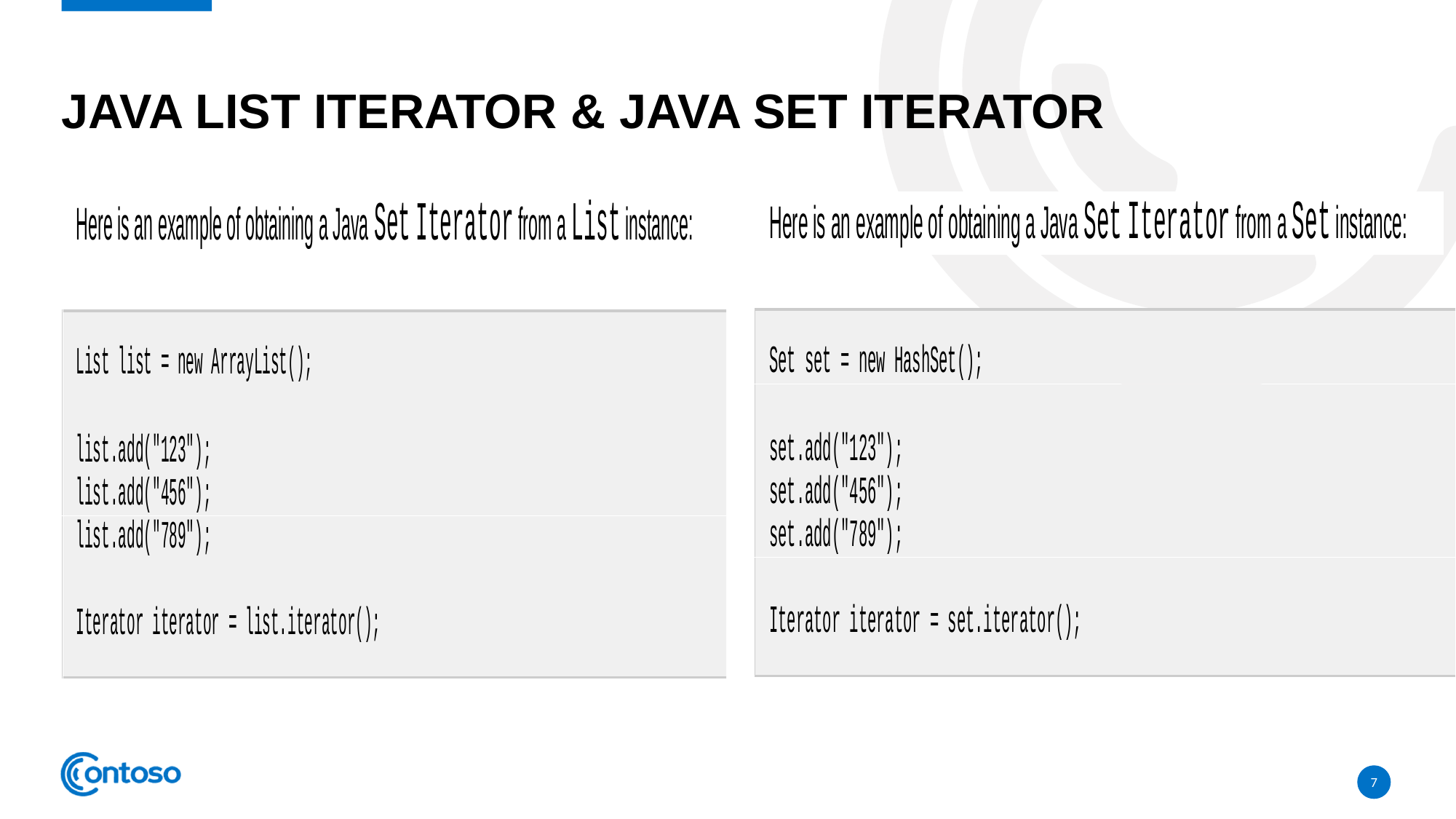

# Java List Iterator & Java Set Iterator

### Chart

| Category |
|---|

### Chart

| Category |
|---|
7